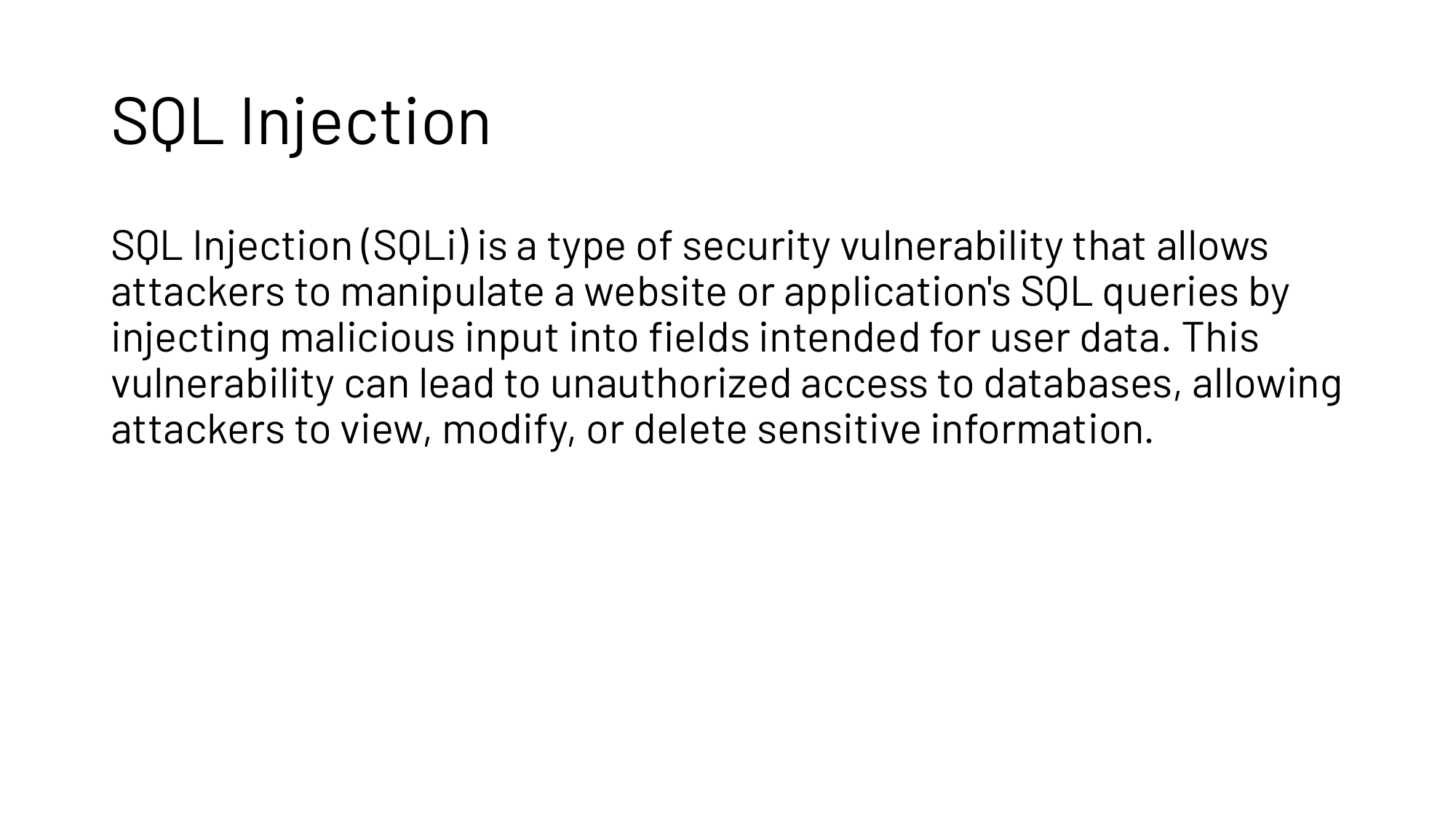

# SQL Injection
SQL Injection (SQLi) is a type of security vulnerability that allows attackers to manipulate a website or application's SQL queries by injecting malicious input into fields intended for user data. This vulnerability can lead to unauthorized access to databases, allowing attackers to view, modify, or delete sensitive information.